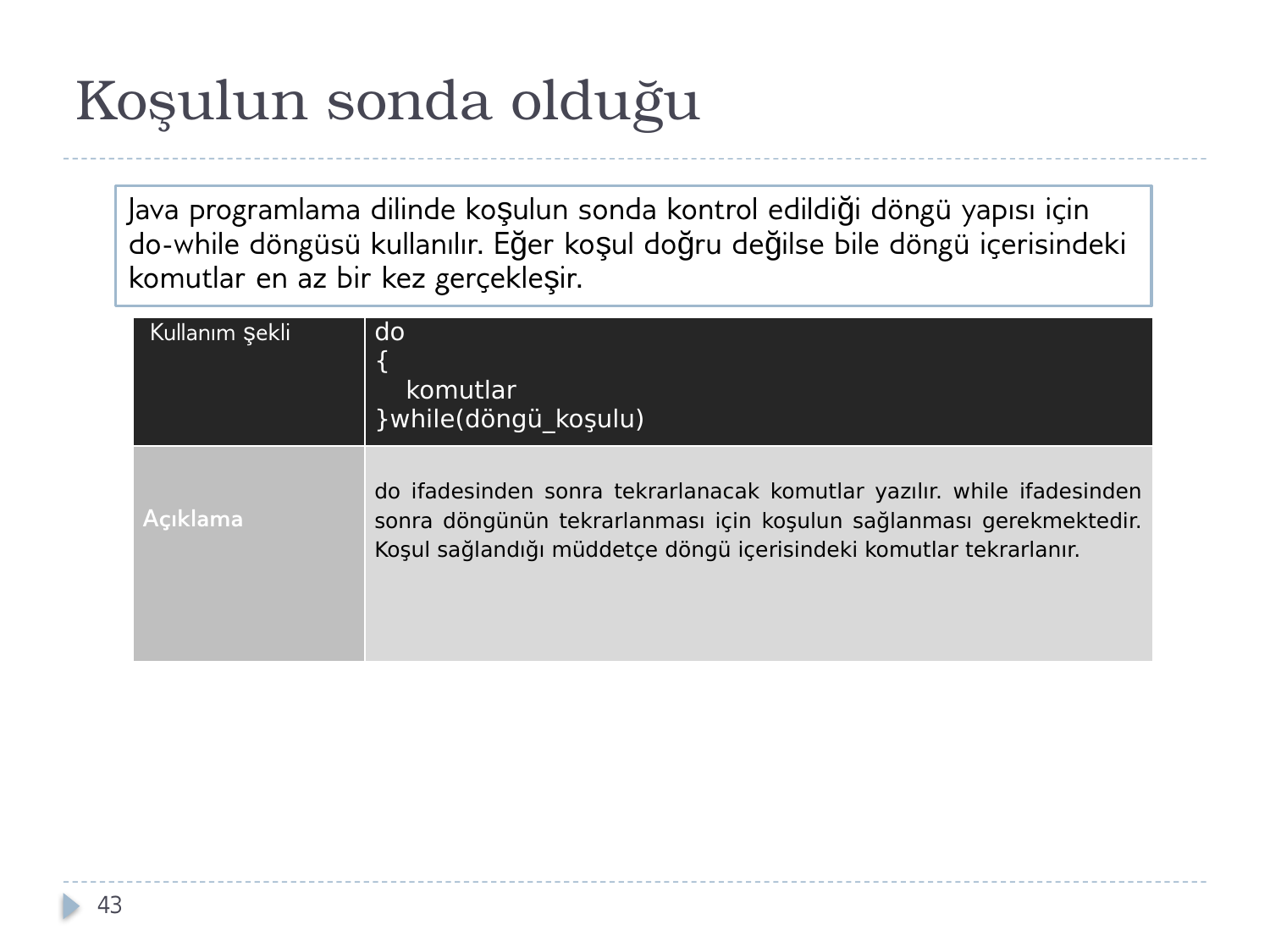

# Koşulun sonda olduğu
Java programlama dilinde koşulun sonda kontrol edildiği döngü yapısı için do-while döngüsü kullanılır. Eğer koşul doğru değilse bile döngü içerisindeki komutlar en az bir kez gerçekleşir.
| Kullanım şekli | do { komutlar }while(döngü\_koşulu) |
| --- | --- |
| Açıklama | do ifadesinden sonra tekrarlanacak komutlar yazılır. while ifadesinden sonra döngünün tekrarlanması için koşulun sağlanması gerekmektedir. Koşul sağlandığı müddetçe döngü içerisindeki komutlar tekrarlanır. |
43